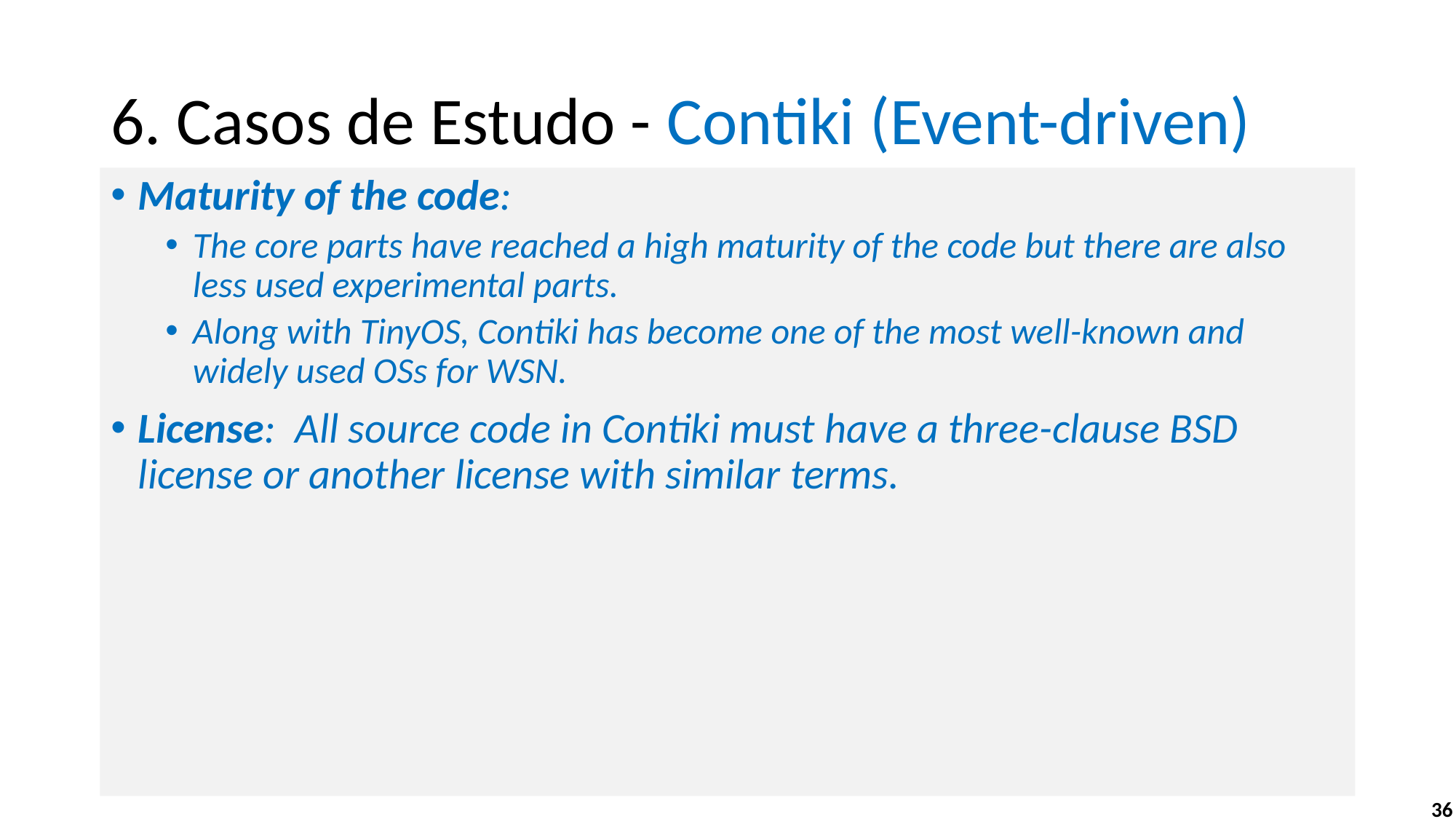

# 6. Casos de Estudo - Contiki (Event-driven)
Maturity of the code:
The core parts have reached a high maturity of the code but there are also less used experimental parts.
Along with TinyOS, Contiki has become one of the most well-known and widely used OSs for WSN.
License:  All source code in Contiki must have a three-clause BSD license or another license with similar terms.